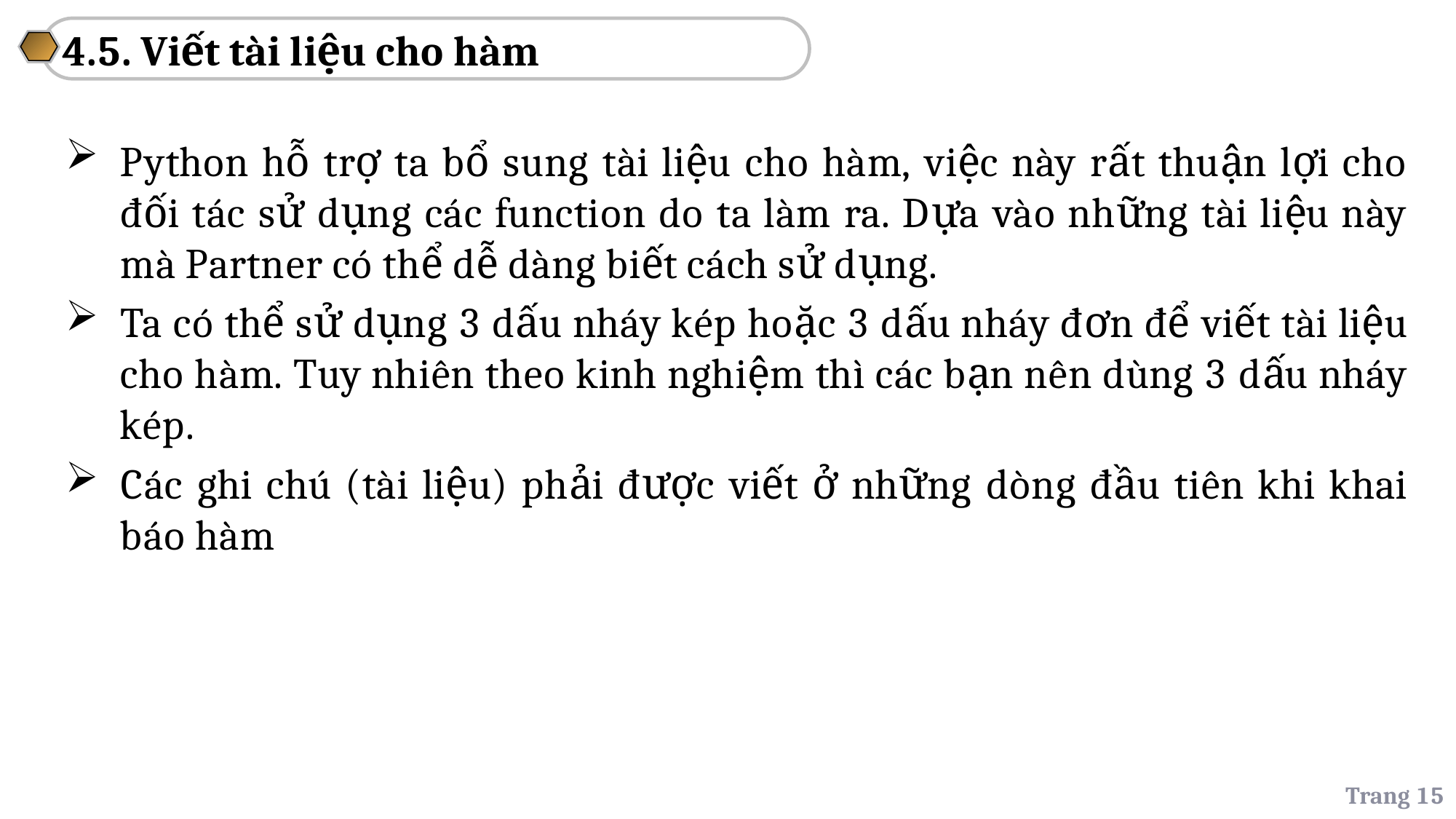

4.5. Viết tài liệu cho hàm

Python hỗ trợ ta bổ sung tài liệu cho hàm, việc này rất thuận lợi cho đối tác sử dụng các function do ta làm ra. Dựa vào những tài liệu này mà Partner có thể dễ dàng biết cách sử dụng.
Ta có thể sử dụng 3 dấu nháy kép hoặc 3 dấu nháy đơn để viết tài liệu cho hàm. Tuy nhiên theo kinh nghiệm thì các bạn nên dùng 3 dấu nháy kép.
Các ghi chú (tài liệu) phải được viết ở những dòng đầu tiên khi khai báo hàm
Trang 15